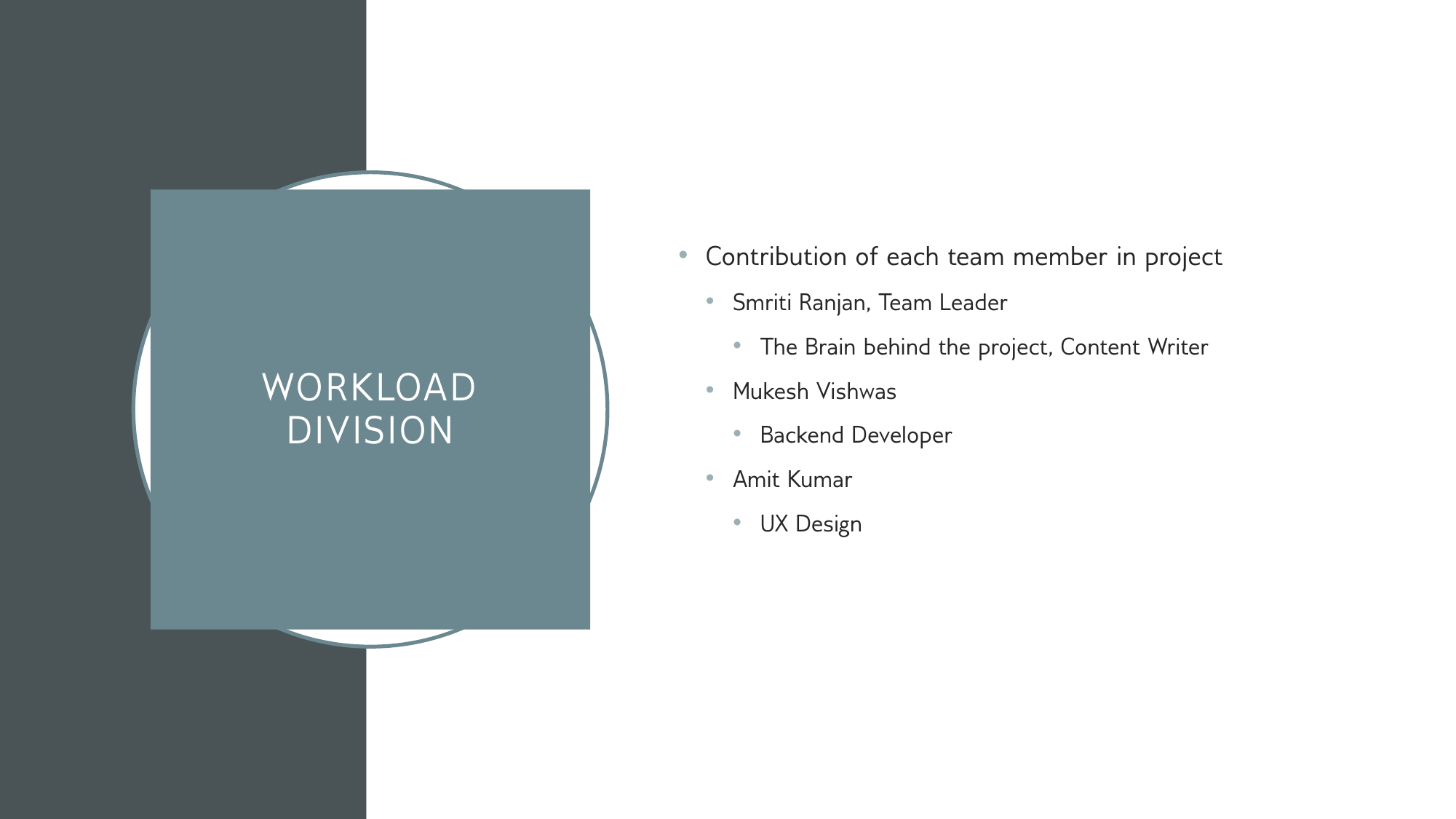

Contribution of each team member in project
Smriti Ranjan, Team Leader
The Brain behind the project, Content Writer
Mukesh Vishwas
Backend Developer
Amit Kumar
UX Design

# Workload Division